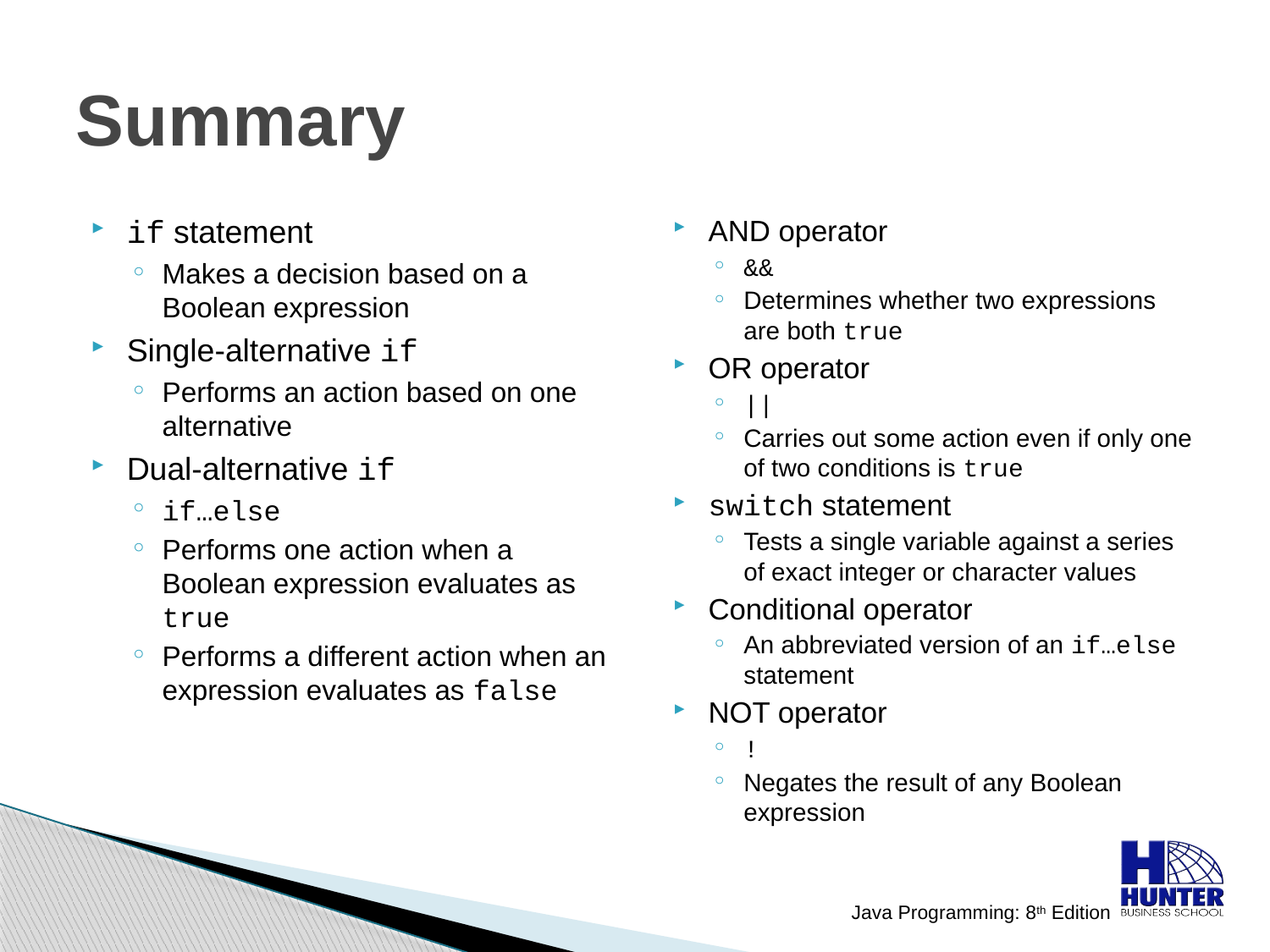

# Summary
if statement
Makes a decision based on a Boolean expression
Single-alternative if
Performs an action based on one alternative
Dual-alternative if
if…else
Performs one action when a Boolean expression evaluates as true
Performs a different action when an expression evaluates as false
AND operator
&&
Determines whether two expressions are both true
OR operator
||
Carries out some action even if only one of two conditions is true
switch statement
Tests a single variable against a series of exact integer or character values
Conditional operator
An abbreviated version of an if…else statement
NOT operator
!
Negates the result of any Boolean expression